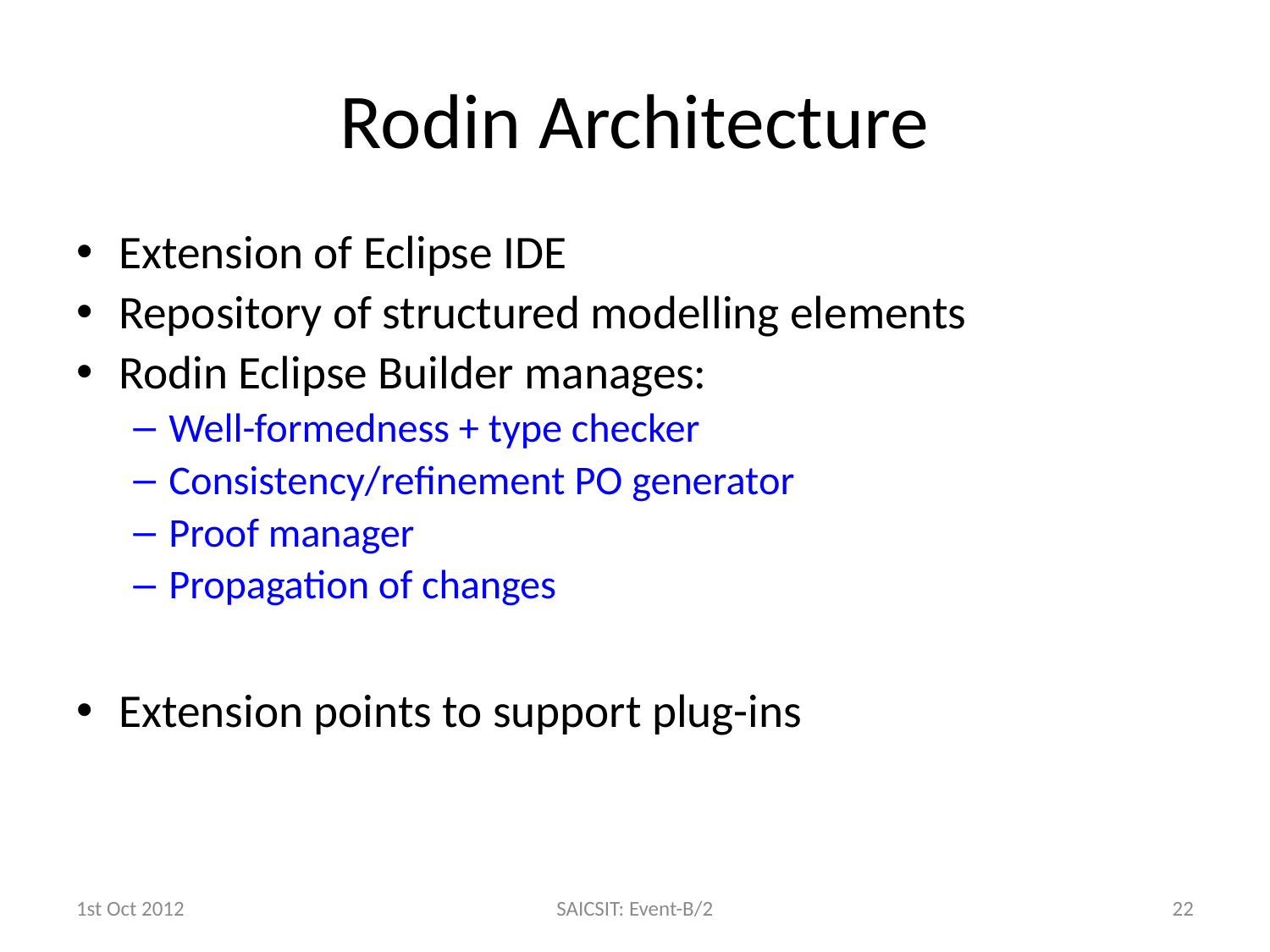

# Rodin Architecture
Extension of Eclipse IDE
Repository of structured modelling elements
Rodin Eclipse Builder manages:
Well-formedness + type checker
Consistency/refinement PO generator
Proof manager
Propagation of changes

Extension points to support plug-ins

1st Oct 2012
SAICSIT: Event-B/2
22